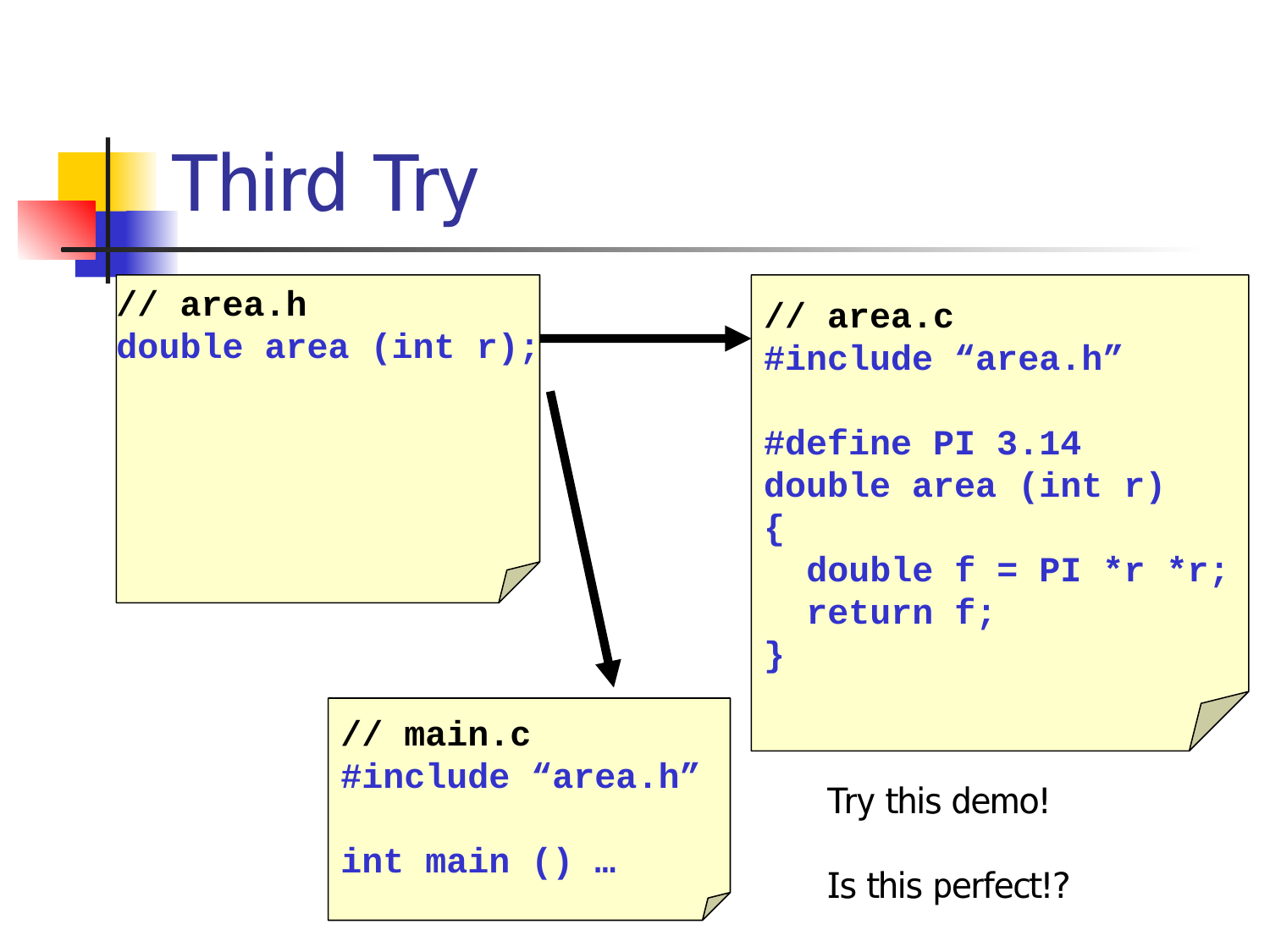

# Third Try
// area.h
double area (int r);

// area.c
#include “area.h”

#define PI 3.14
double area (int r)
{
  double f = PI *r *r;
  return f;
}

// main.c
#include “area.h”

int main () …
Try this demo!
Is this perfect!?